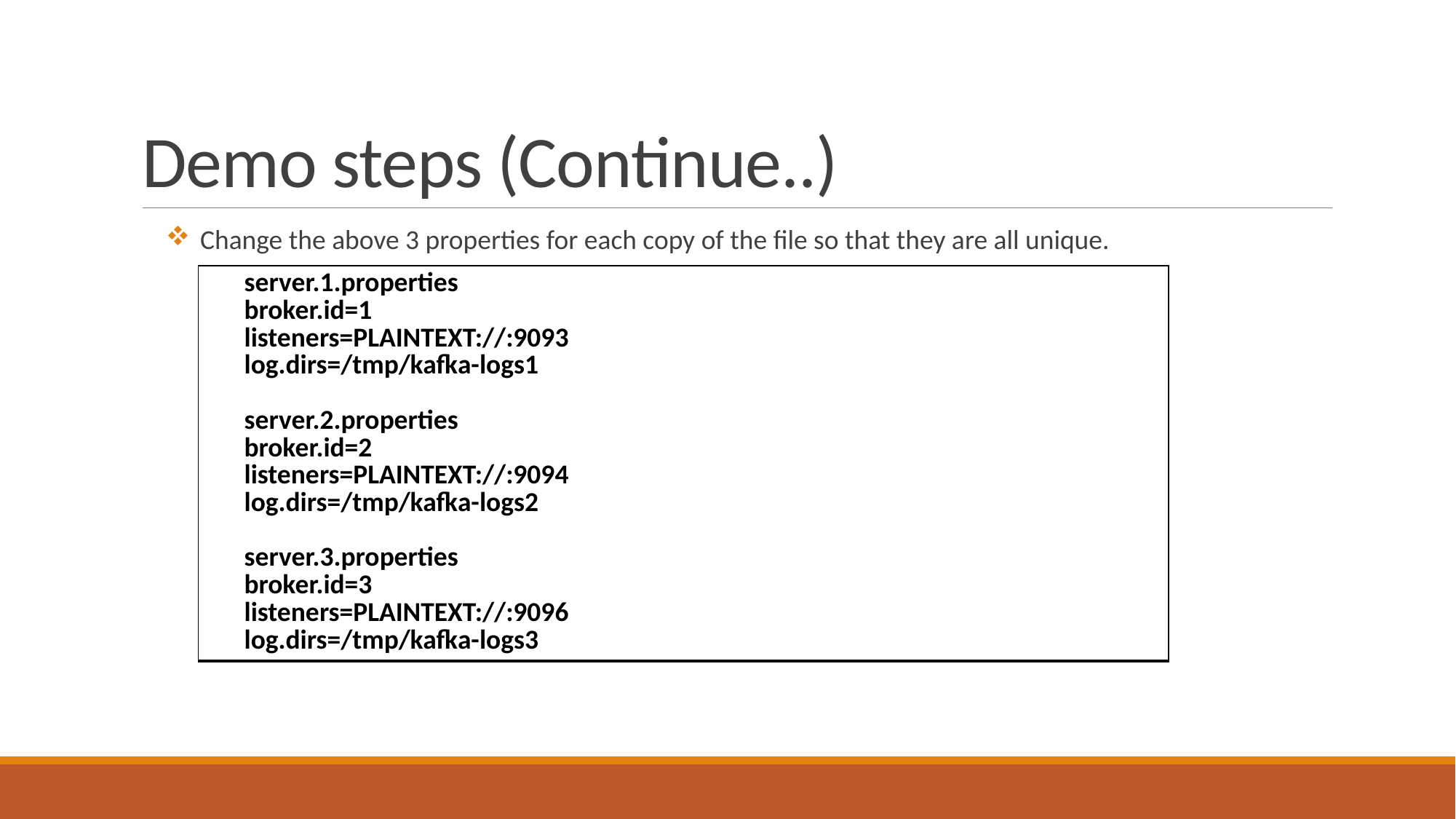

# Demo steps (Continue..)
Change the above 3 properties for each copy of the file so that they are all unique.

| server.1.properties broker.id=1 listeners=PLAINTEXT://:9093 log.dirs=/tmp/kafka-logs1 server.2.properties broker.id=2 listeners=PLAINTEXT://:9094 log.dirs=/tmp/kafka-logs2 server.3.properties broker.id=3 listeners=PLAINTEXT://:9096 log.dirs=/tmp/kafka-logs3 |
| --- |